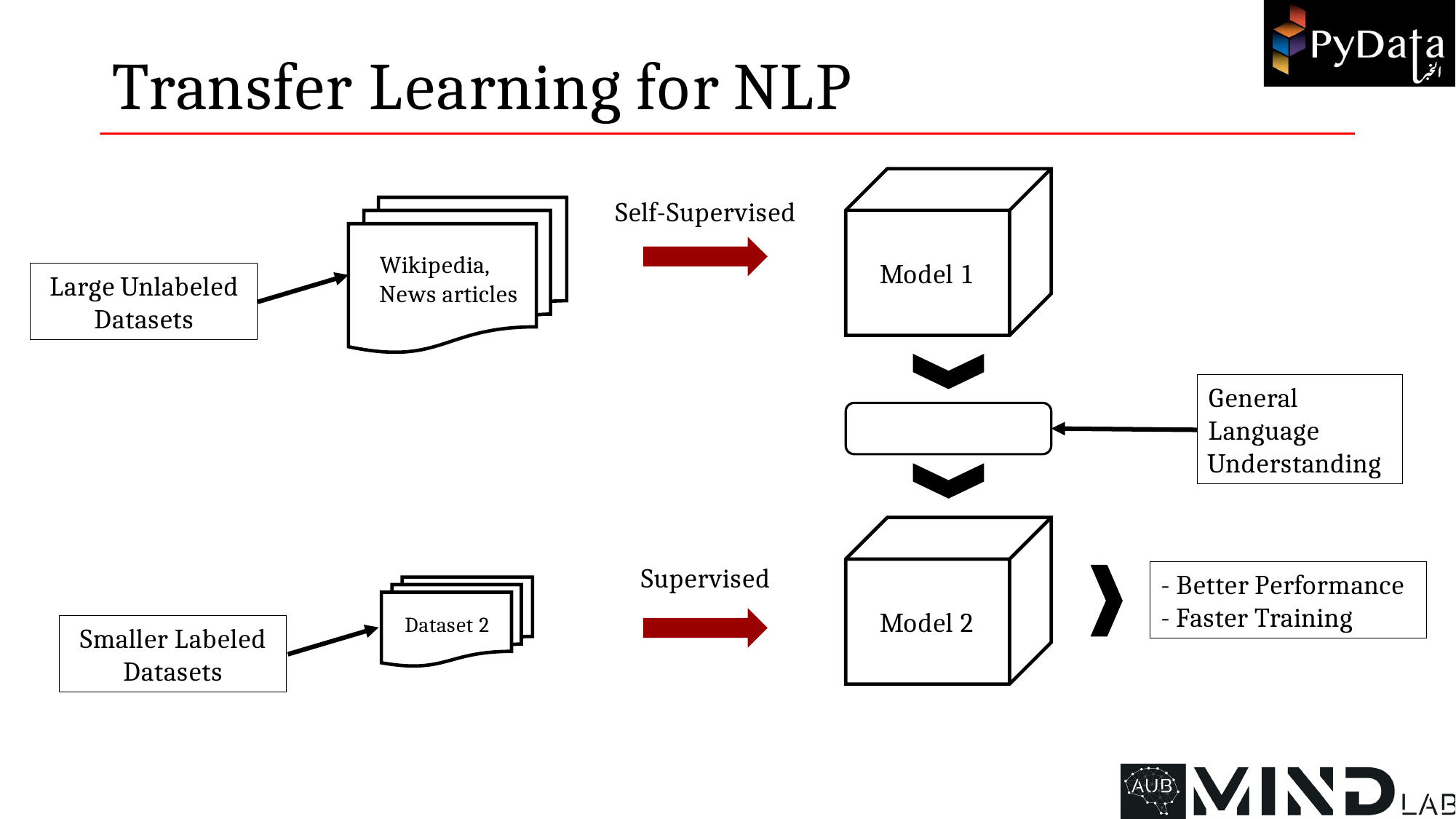

# Transfer Learning for NLP
Model 1
Self-Supervised

Wikipedia, News articles

Large Unlabeled Datasets

General Language Understanding
Knowledge

Model 2
Supervised
- Better Performance
- Faster Training

Dataset 2

Smaller Labeled Datasets